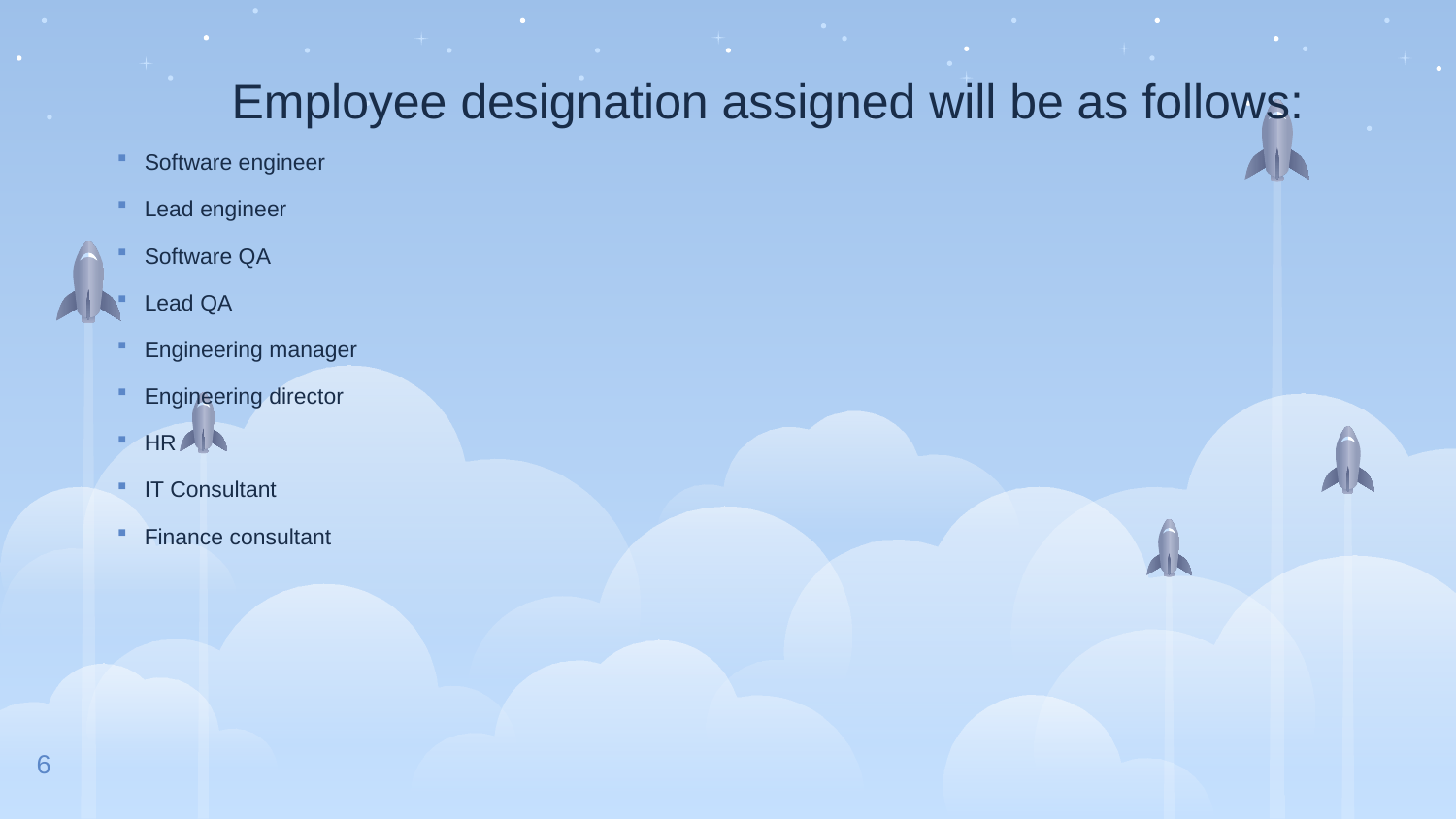

Employee designation assigned will be as follows:
Software engineer
Lead engineer
Software QA
Lead QA
Engineering manager
Engineering director
HR
IT Consultant
Finance consultant

6